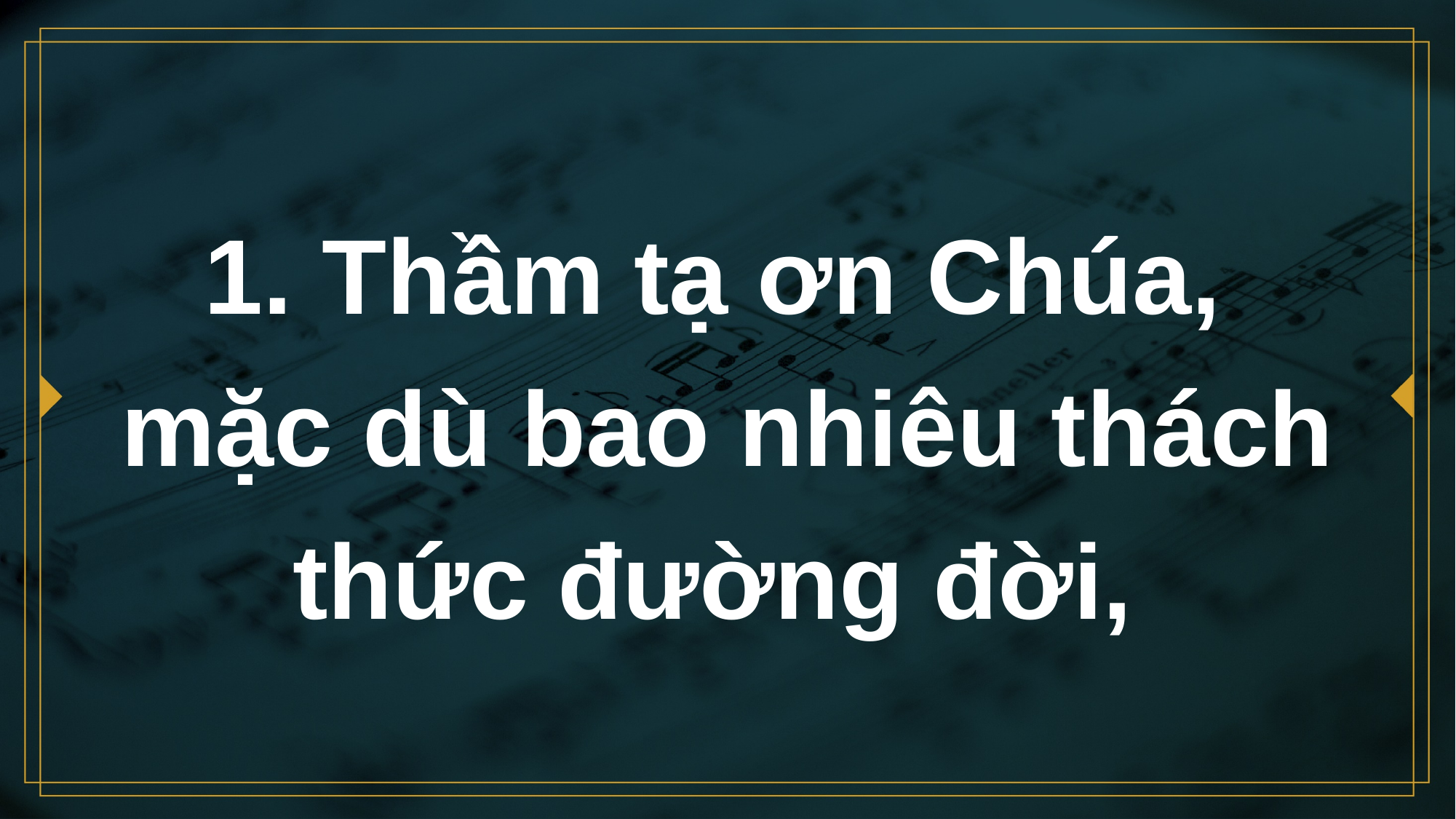

# 1. Thầm tạ ơn Chúa,
mặc dù bao nhiêu thách thức đường đời,